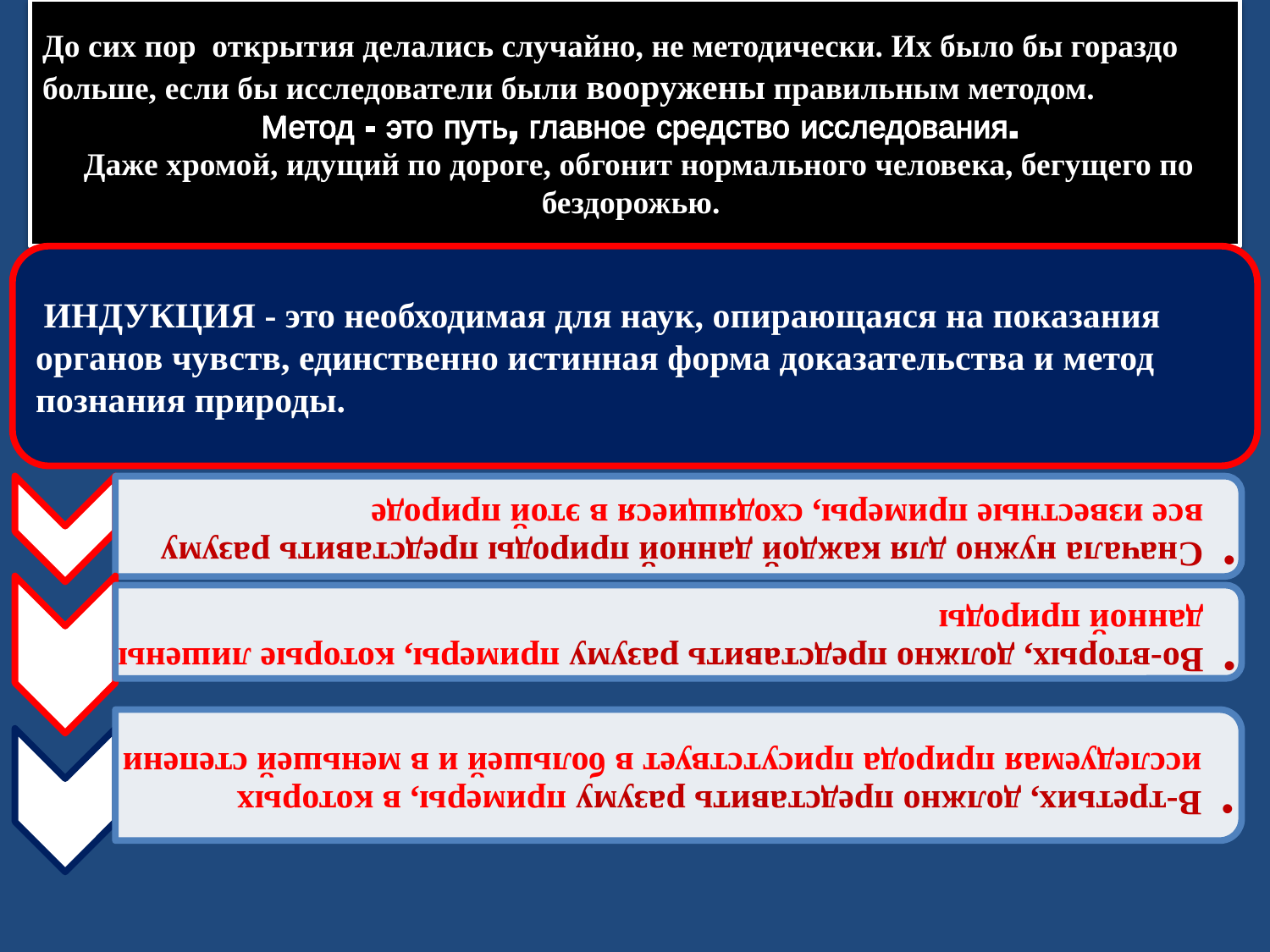

До сих пор  открытия делались случайно, не методически. Их было бы гораздо больше, если бы исследователи были вооружены правильным методом.
 Метод - это путь, главное средство исследования.
 Даже хромой, идущий по дороге, обгонит нормального человека, бегущего по бездорожью.
 ИНДУКЦИЯ - это необходимая для наук, опирающаяся на показания органов чувств, единственно истинная форма доказательства и метод познания природы.

Сначала нужно для каждой данной природы представить разуму все известные примеры, сходящиеся в этой природе

Во-вторых, должно представить разуму примеры, которые лишены данной природы

В-третьих, должно представить разуму примеры, в которых исследуемая природа присутствует в большей и в меньшей степени